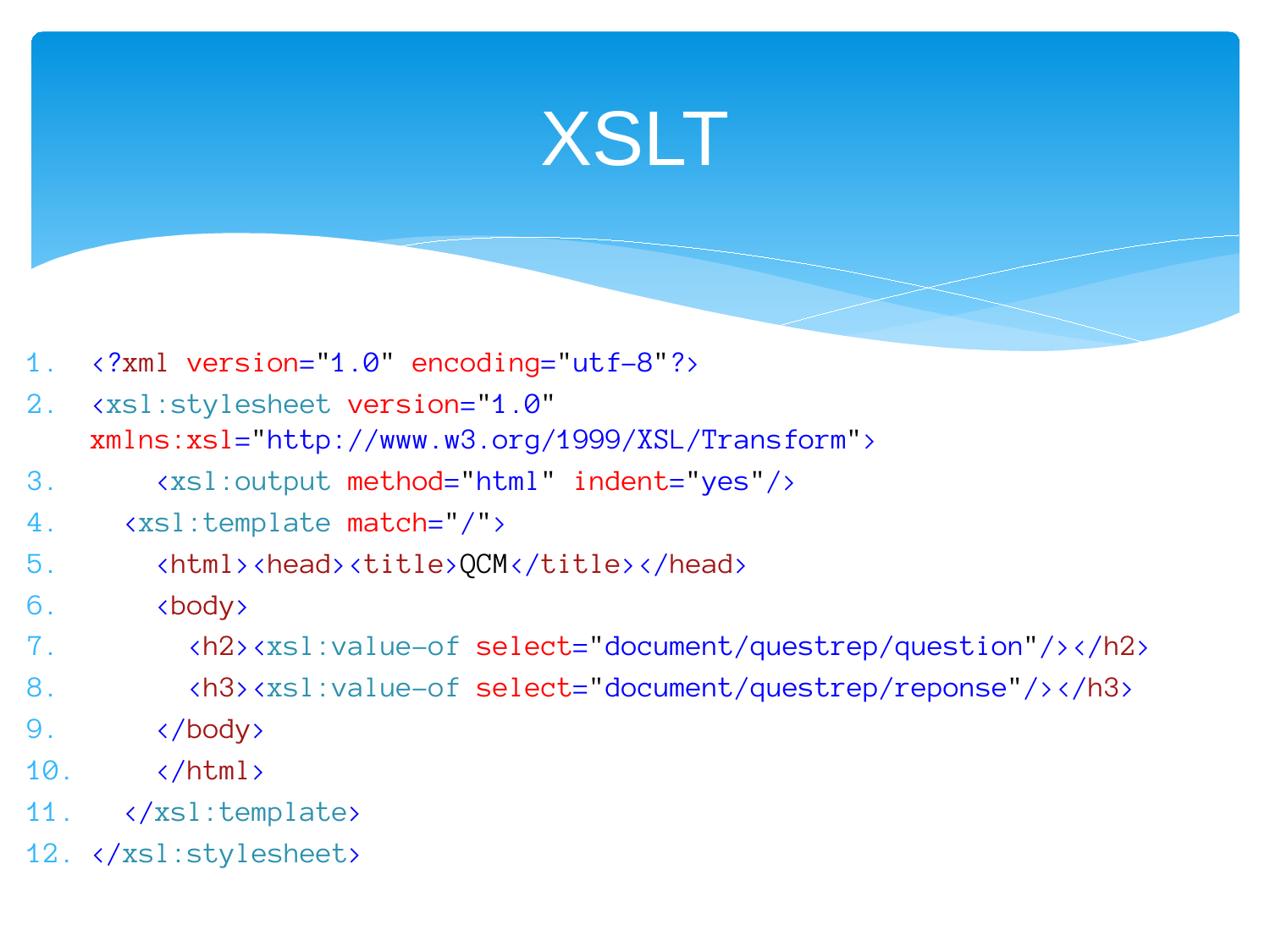

# XSLT
<?xml version="1.0" encoding="utf-8"?>
<xsl:stylesheet version="1.0" xmlns:xsl="http://www.w3.org/1999/XSL/Transform">
    <xsl:output method="html" indent="yes"/>
  <xsl:template match="/">
    <html><head><title>QCM</title></head>
    <body>
      <h2><xsl:value-of select="document/questrep/question"/></h2>
      <h3><xsl:value-of select="document/questrep/reponse"/></h3>
    </body>
    </html>
  </xsl:template>
</xsl:stylesheet>